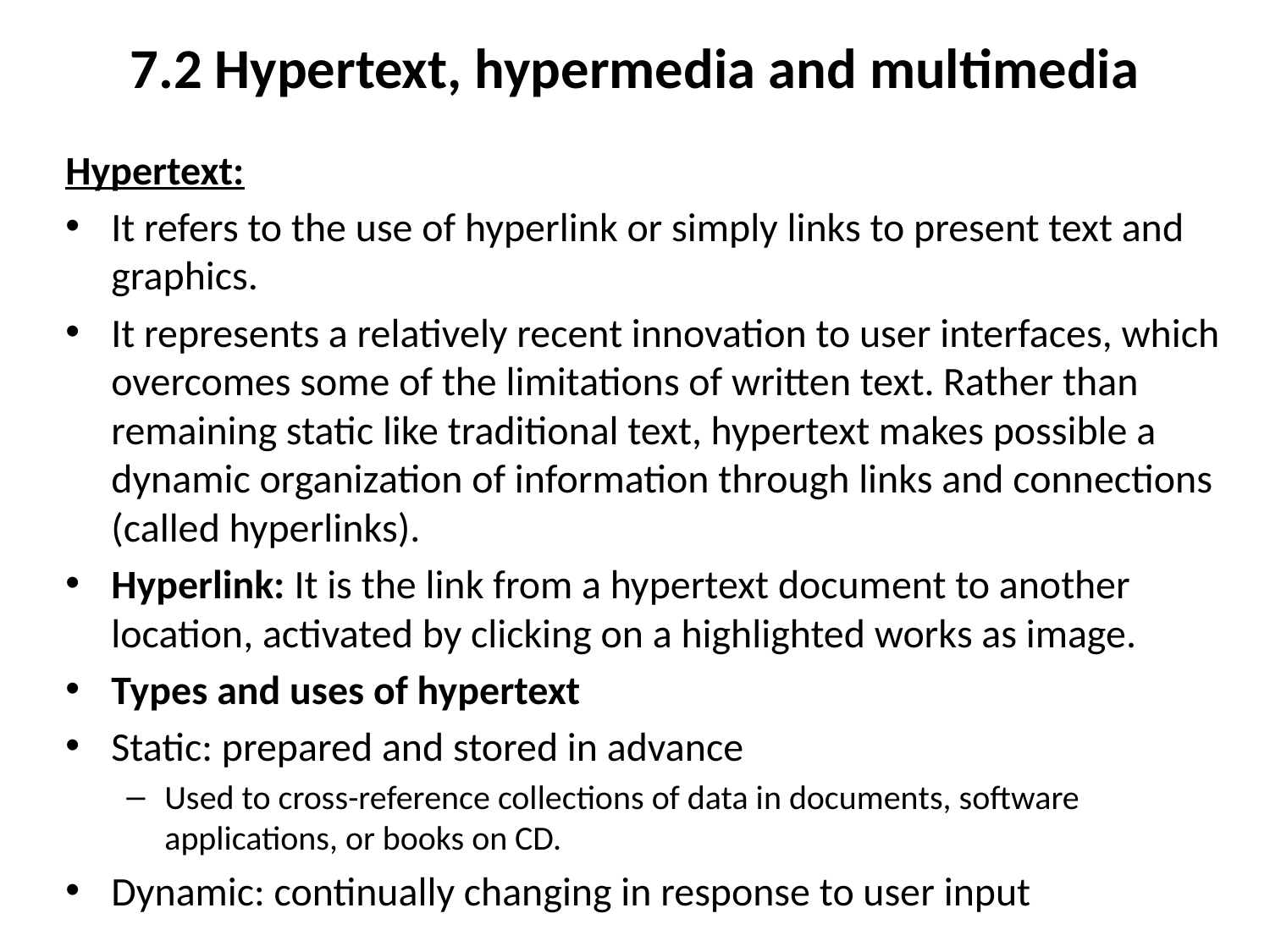

# 7.2 Hypertext, hypermedia and multimedia
Hypertext:
It refers to the use of hyperlink or simply links to present text and graphics.
It represents a relatively recent innovation to user interfaces, which overcomes some of the limitations of written text. Rather than remaining static like traditional text, hypertext makes possible a dynamic organization of information through links and connections (called hyperlinks).
Hyperlink: It is the link from a hypertext document to another location, activated by clicking on a highlighted works as image.
Types and uses of hypertext
Static: prepared and stored in advance
Used to cross-reference collections of data in documents, software applications, or books on CD.
Dynamic: continually changing in response to user input